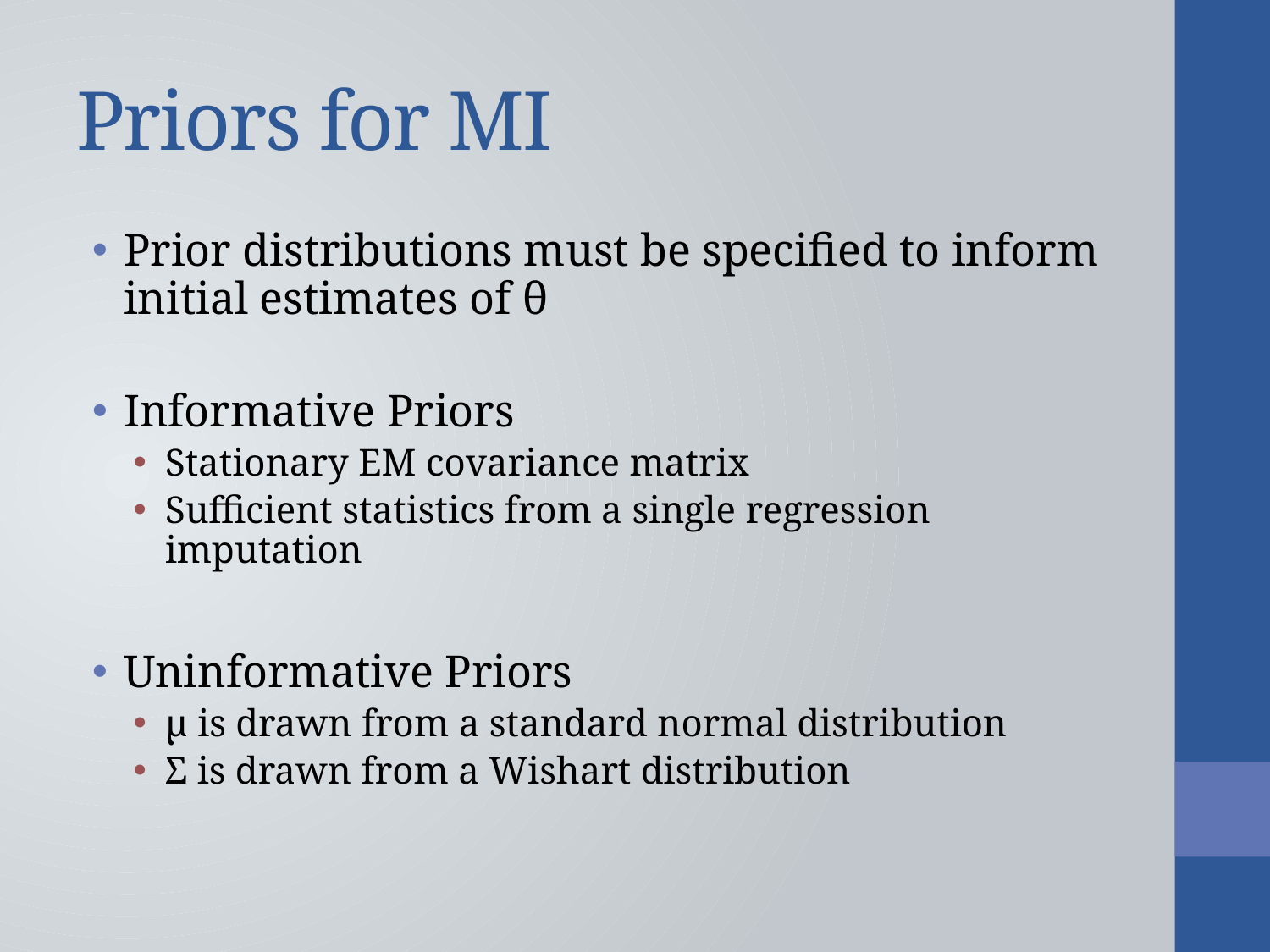

# Priors for MI
Prior distributions must be specified to inform initial estimates of θ

Informative Priors
Stationary EM covariance matrix
Sufficient statistics from a single regression imputation

Uninformative Priors
μ is drawn from a standard normal distribution
Σ is drawn from a Wishart distribution